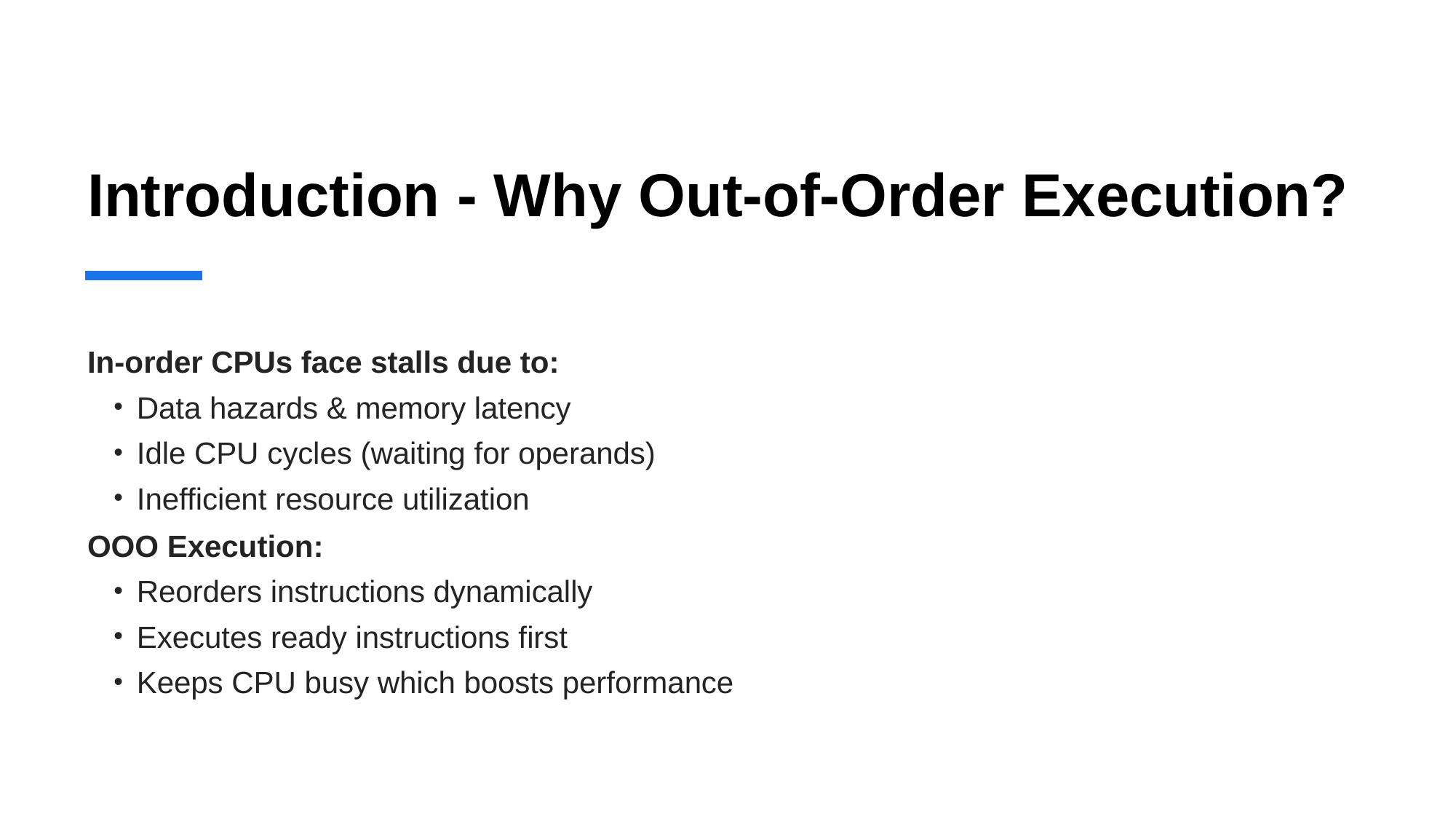

# Introduction - Why Out-of-Order Execution?
In-order CPUs face stalls due to:
Data hazards & memory latency
Idle CPU cycles (waiting for operands)
Inefficient resource utilization
OOO Execution:
Reorders instructions dynamically
Executes ready instructions first
Keeps CPU busy which boosts performance